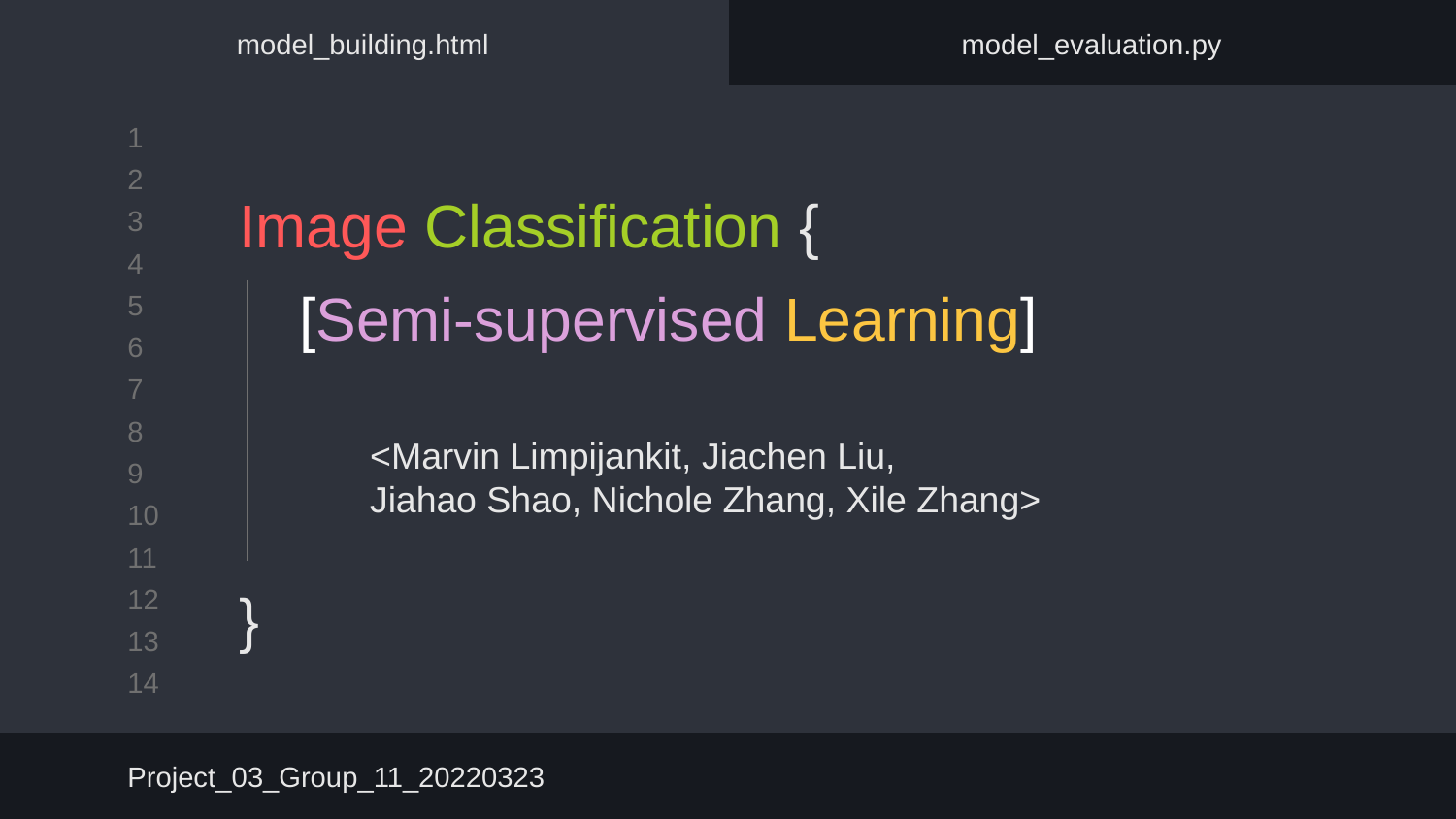

model_building.html
model_evaluation.py
# Image Classification {
}
[Semi-supervised Learning]
<Marvin Limpijankit, Jiachen Liu,
Jiahao Shao, Nichole Zhang, Xile Zhang>
Project_03_Group_11_20220323